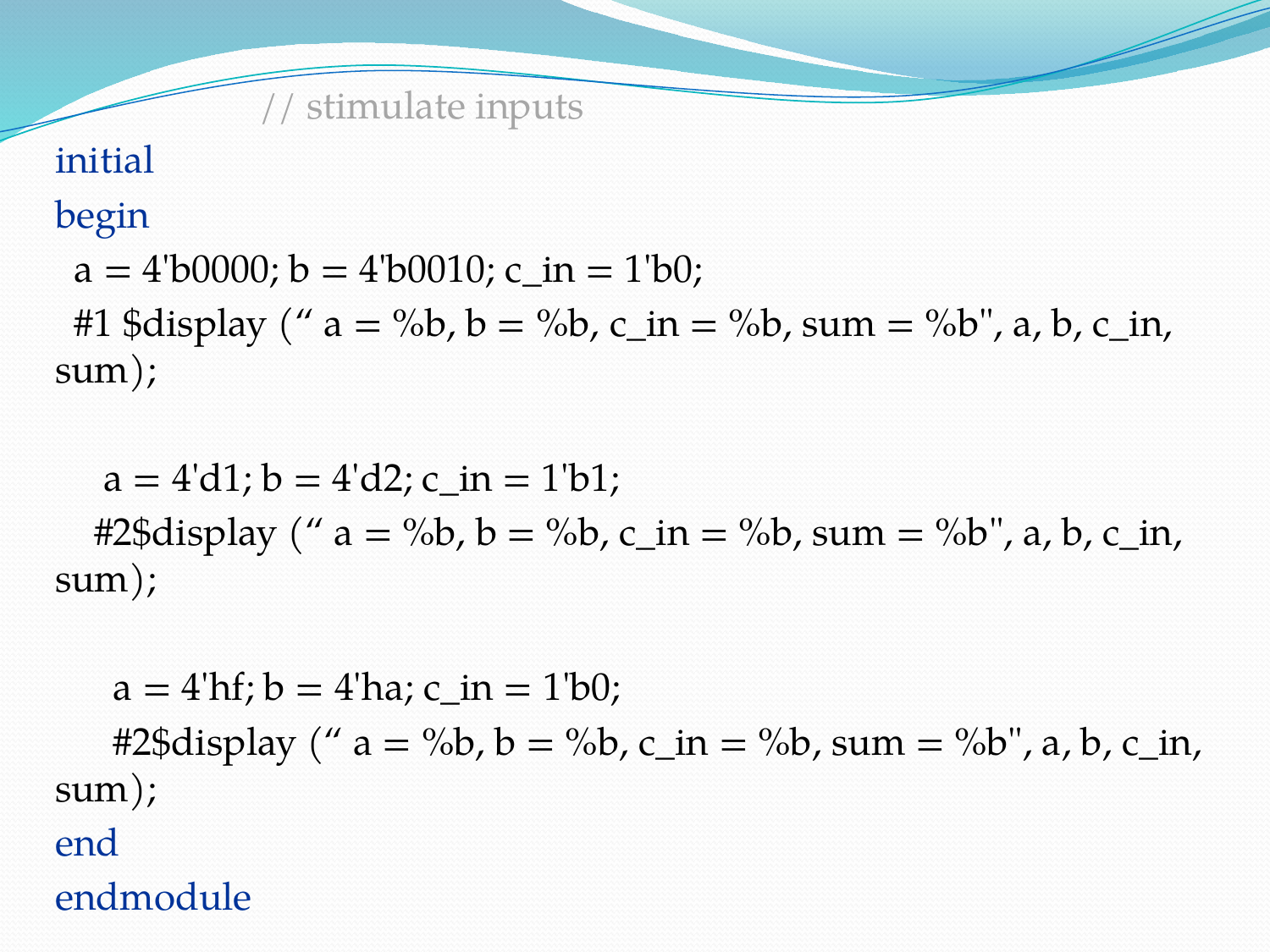

// stimulate inputs
initial
begin
  a = 4'b0000; b = 4'b0010; c_in = 1'b0;
  #1 $display (“ a = %b, b = %b, c_in = %b, sum = %b", a, b, c_in, sum);

     a = 4'd1; b = 4'd2; c_in = 1'b1;
    #2$display (“ a = %b, b = %b, c_in = %b, sum = %b", a, b, c_in, sum);

      a = 4'hf; b = 4'ha; c_in = 1'b0;
      #2$display (“ a = %b, b = %b, c_in = %b, sum = %b", a, b, c_in, sum);
end
endmodule